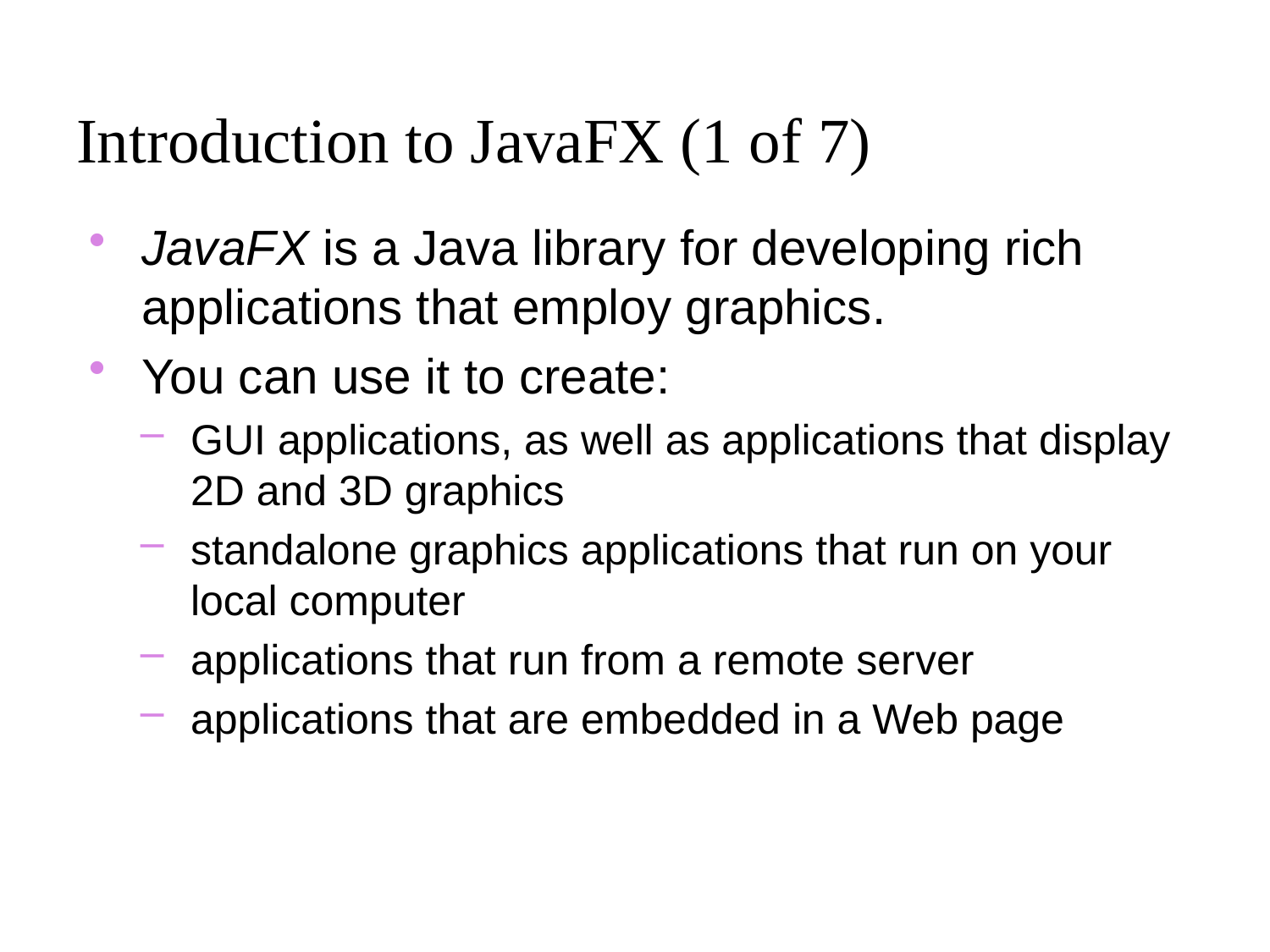

# Introduction to JavaFX (1 of 7)
JavaFX is a Java library for developing rich applications that employ graphics.
You can use it to create:
GUI applications, as well as applications that display 2D and 3D graphics
standalone graphics applications that run on your local computer
applications that run from a remote server
applications that are embedded in a Web page